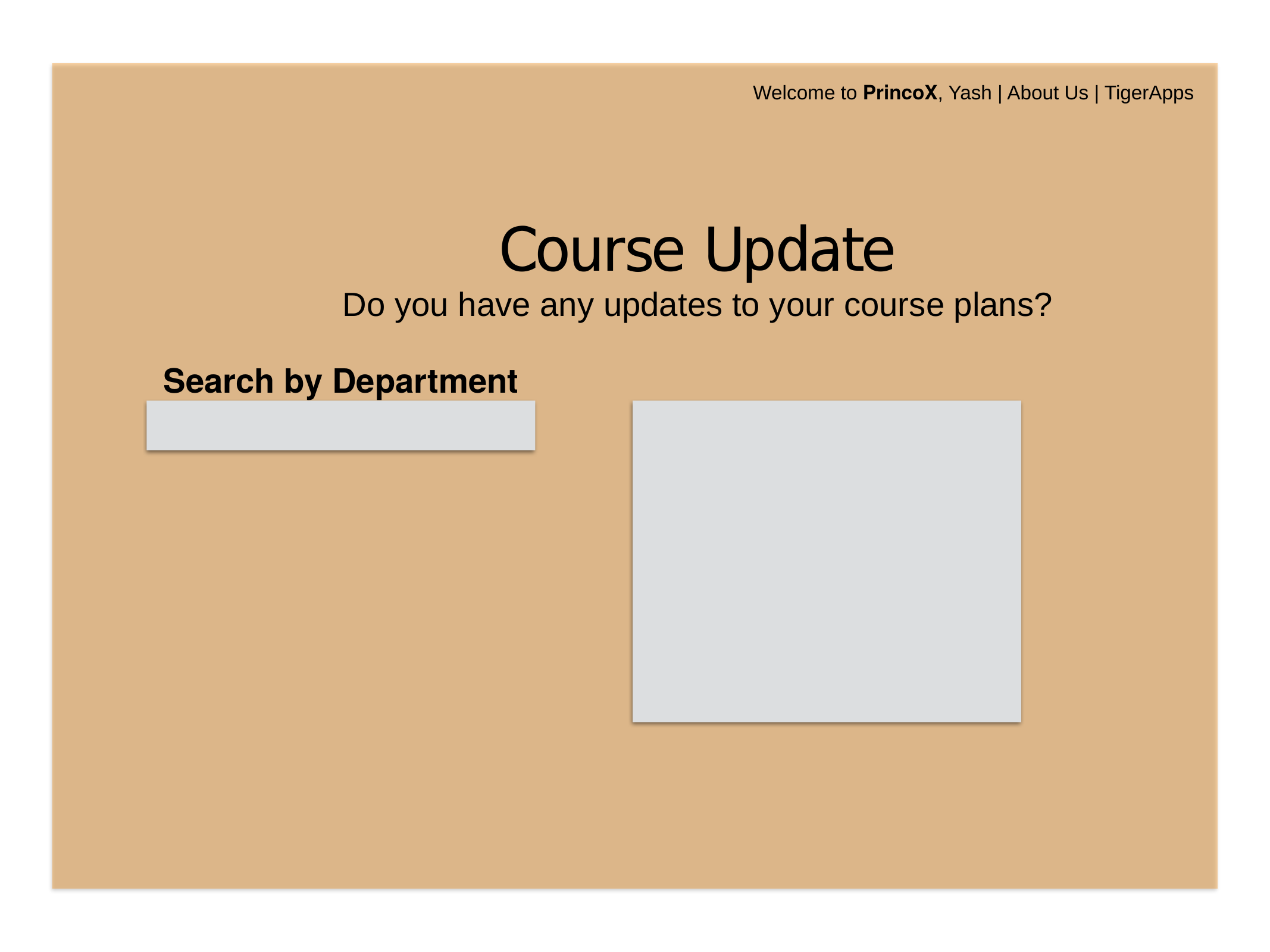

Welcome to PrincoX, Yash | About Us | TigerApps
Course Update
Do you have any updates to your course plans?
Search by Department

Submit